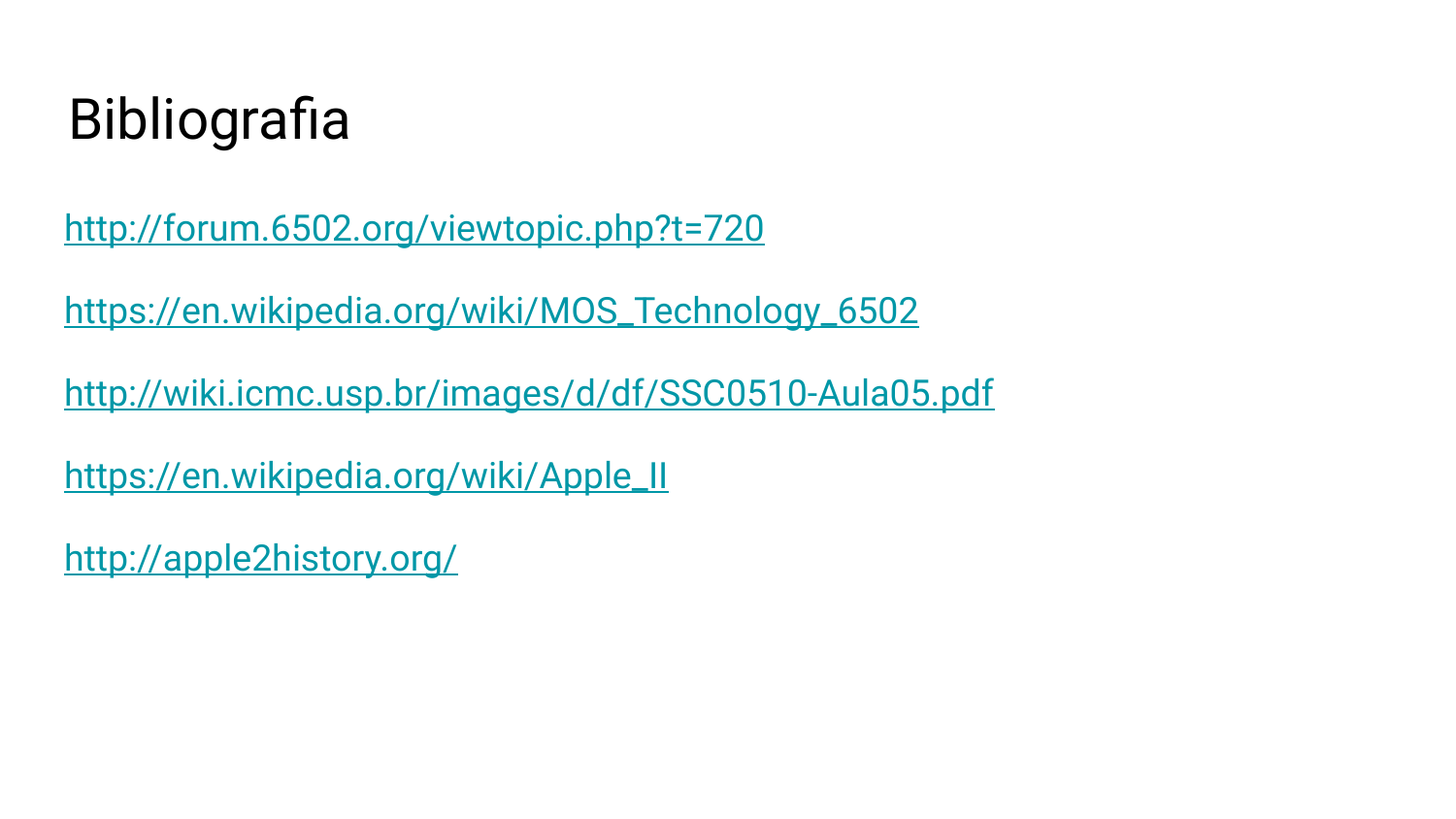

# Bibliografia
http://forum.6502.org/viewtopic.php?t=720
https://en.wikipedia.org/wiki/MOS_Technology_6502
http://wiki.icmc.usp.br/images/d/df/SSC0510-Aula05.pdf
https://en.wikipedia.org/wiki/Apple_II
http://apple2history.org/